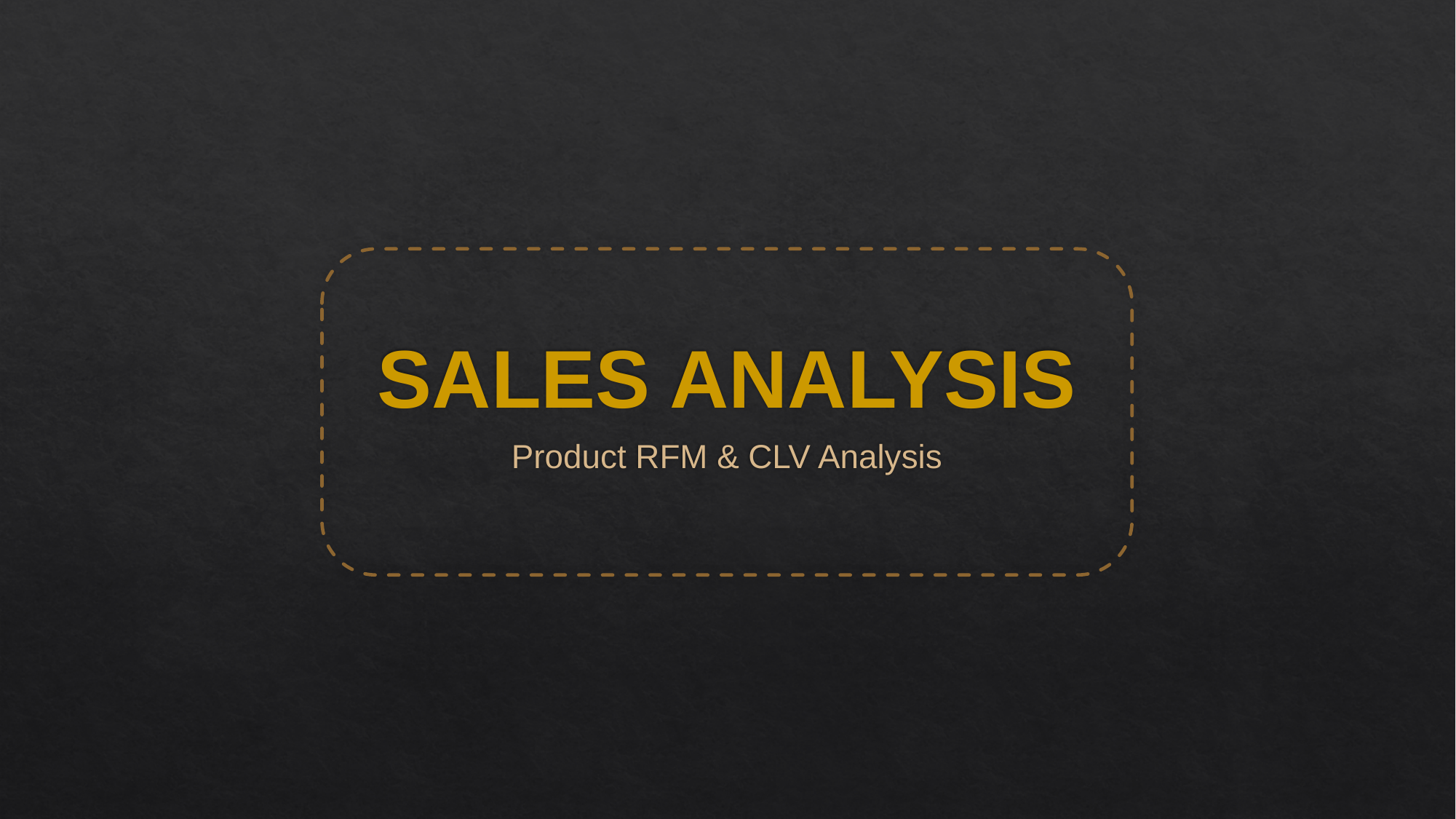

# SALES ANALYSIS

Product RFM & CLV Analysis